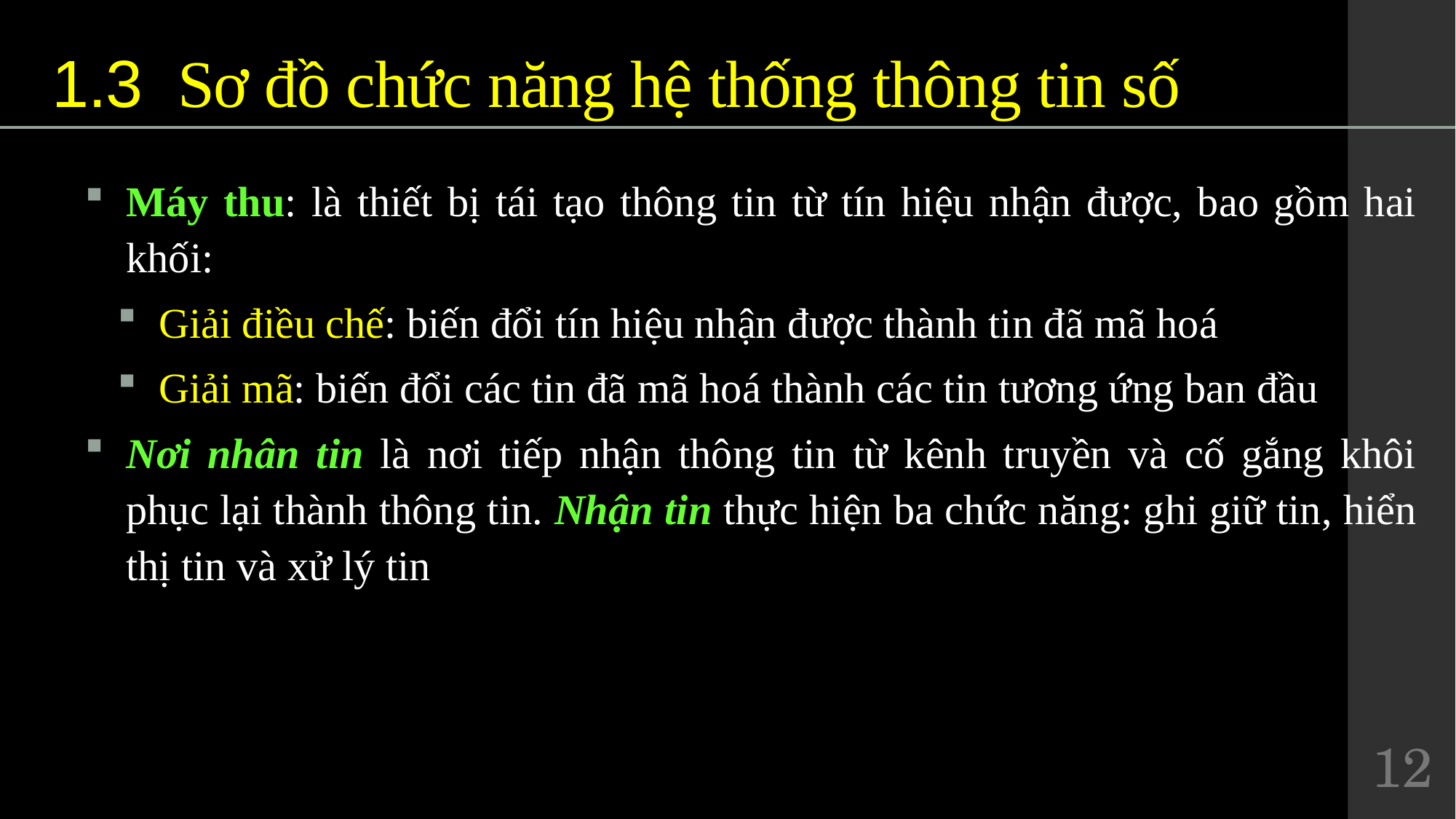

# 1.3	 Sơ đồ chức năng hệ thống thông tin số
Máy thu: là thiết bị tái tạo thông tin từ tín hiệu nhận được, bao gồm hai khối:
Giải điều chế: biến đổi tín hiệu nhận được thành tin đã mã hoá
Giải mã: biến đổi các tin đã mã hoá thành các tin tương ứng ban đầu
Nơi nhân tin là nơi tiếp nhận thông tin từ kênh truyền và cố gắng khôi phục lại thành thông tin. Nhận tin thực hiện ba chức năng: ghi giữ tin, hiển thị tin và xử lý tin
12